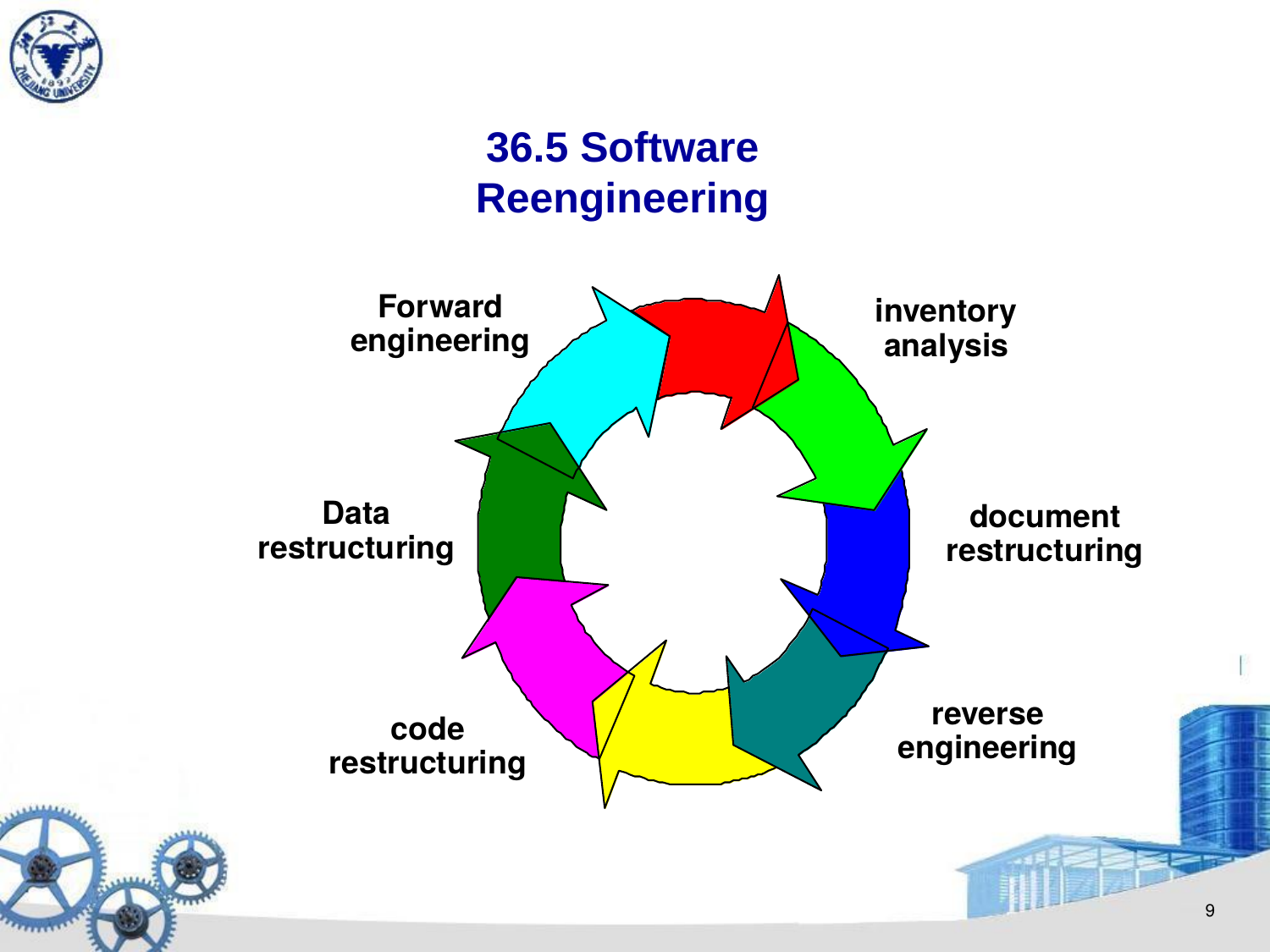

36.5 Software Reengineering

Forward
engineering
inventory
analysis
Data
restructuring
document
restructuring
reverse
engineering
code
restructuring
9